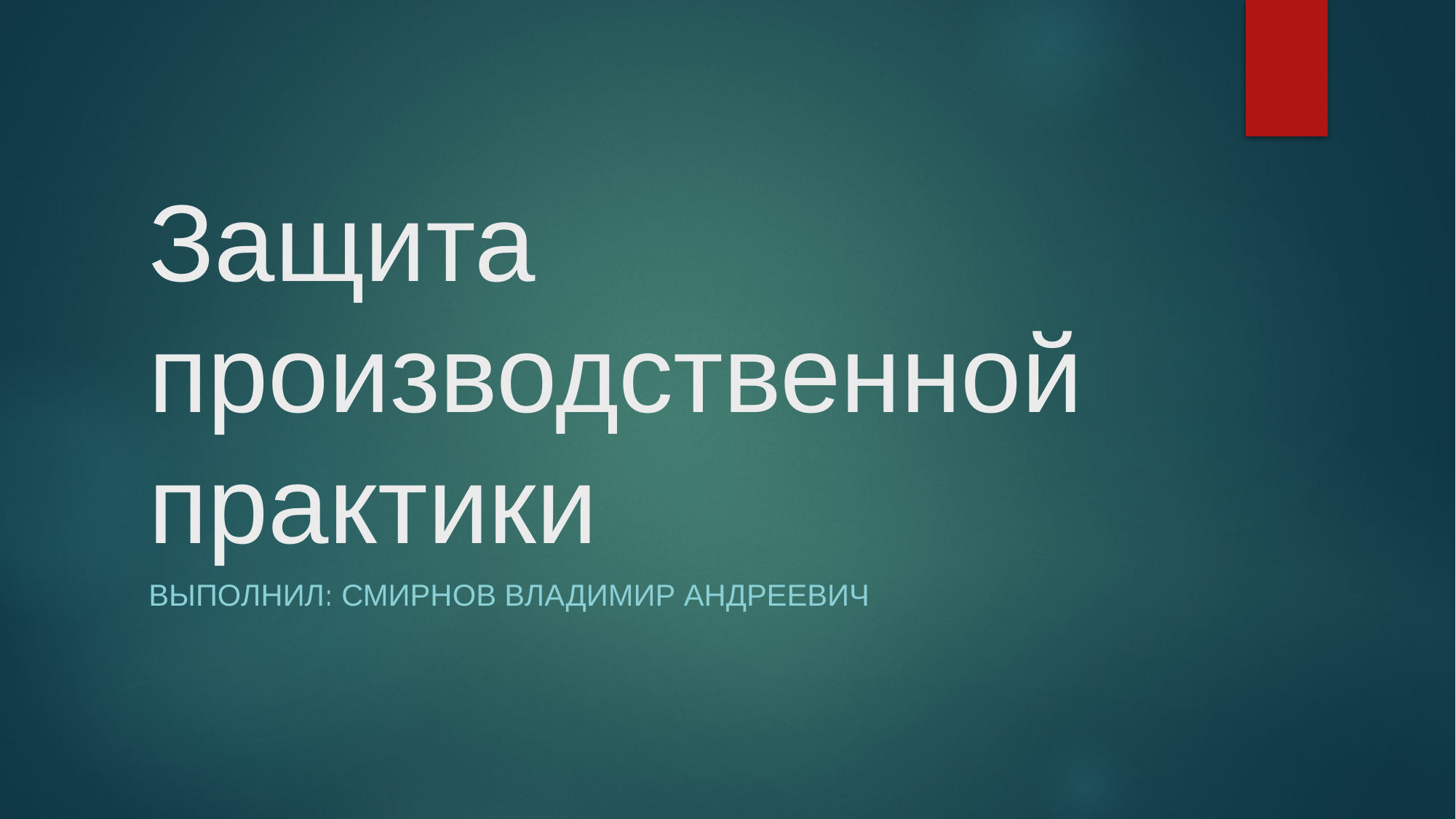

# Защита производственной практики
Выполнил: Смирнов Владимир Андреевич